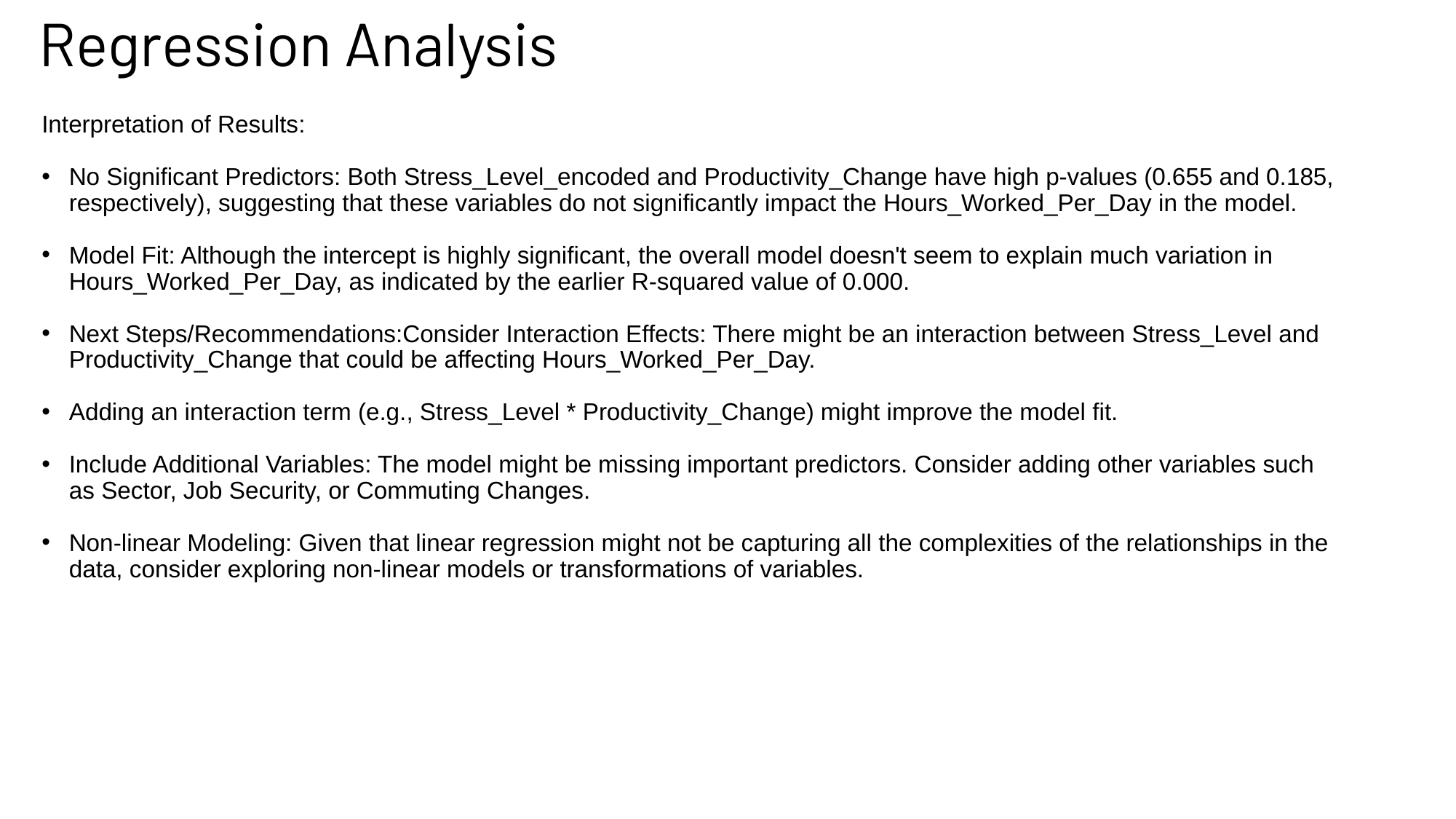

# Regression Analysis

Interpretation of Results:

No Significant Predictors: Both Stress_Level_encoded and Productivity_Change have high p-values (0.655 and 0.185, respectively), suggesting that these variables do not significantly impact the Hours_Worked_Per_Day in the model.

Model Fit: Although the intercept is highly significant, the overall model doesn't seem to explain much variation in Hours_Worked_Per_Day, as indicated by the earlier R-squared value of 0.000.

Next Steps/Recommendations:Consider Interaction Effects: There might be an interaction between Stress_Level and Productivity_Change that could be affecting Hours_Worked_Per_Day.

Adding an interaction term (e.g., Stress_Level * Productivity_Change) might improve the model fit.

Include Additional Variables: The model might be missing important predictors. Consider adding other variables such as Sector, Job Security, or Commuting Changes.

Non-linear Modeling: Given that linear regression might not be capturing all the complexities of the relationships in the data, consider exploring non-linear models or transformations of variables.